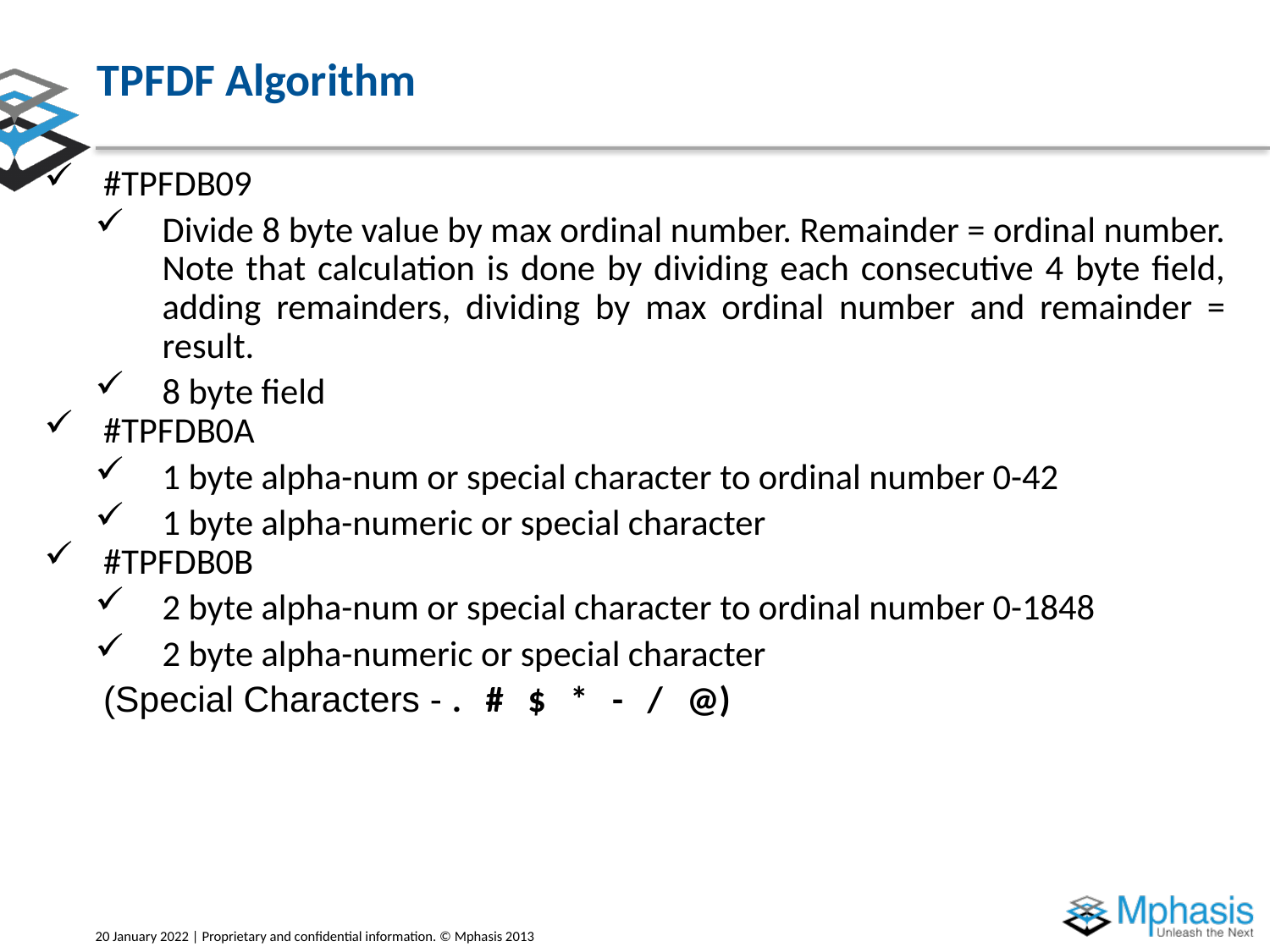

# TPFDF Algorithm
#TPFDB09
Divide 8 byte value by max ordinal number. Remainder = ordinal number. Note that calculation is done by dividing each consecutive 4 byte field, adding remainders, dividing by max ordinal number and remainder = result.
8 byte field
#TPFDB0A
1 byte alpha-num or special character to ordinal number 0-42
1 byte alpha-numeric or special character
#TPFDB0B
2 byte alpha-num or special character to ordinal number 0-1848
2 byte alpha-numeric or special character
(Special Characters - .   #   $   *   -   /   @)